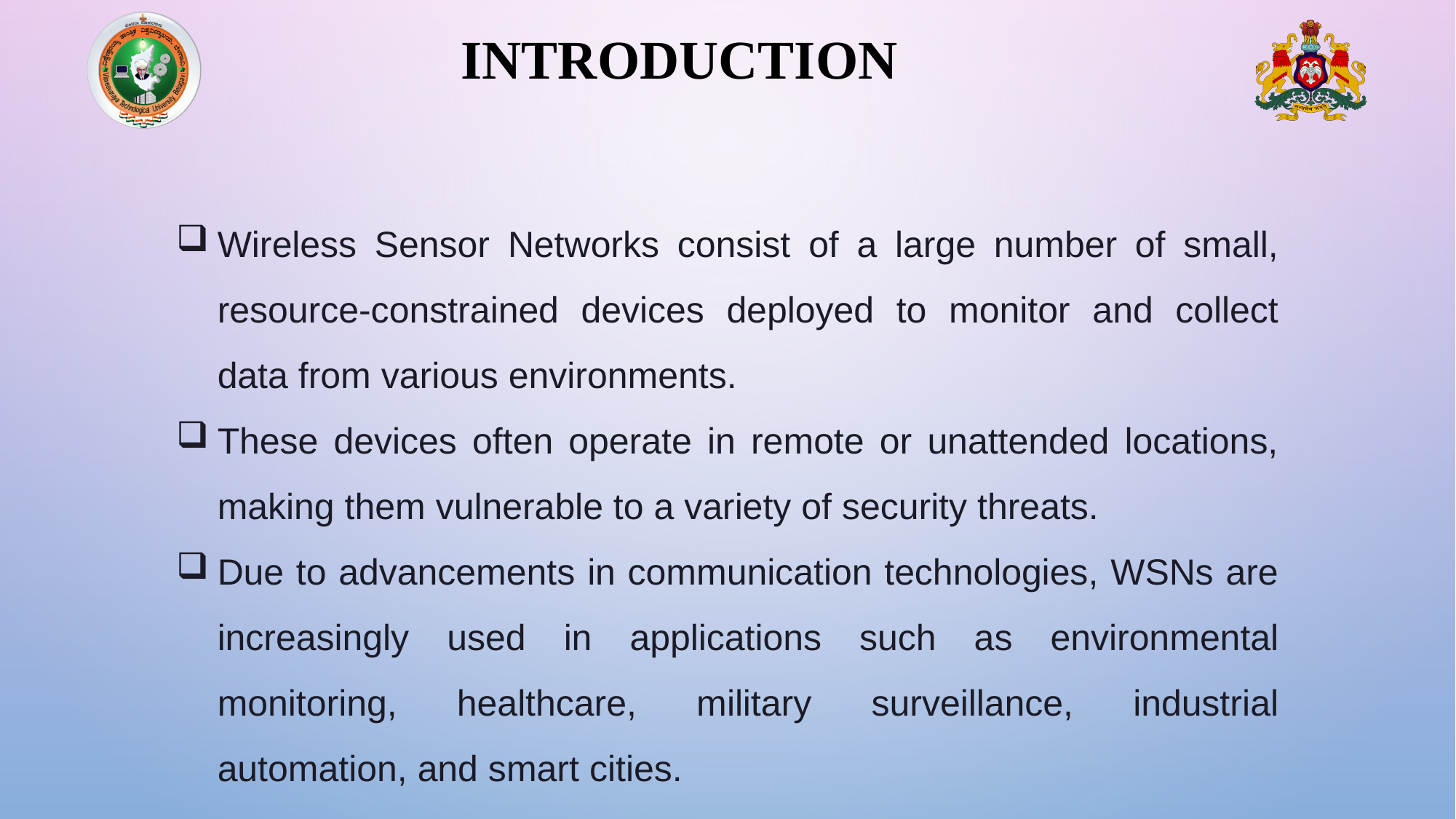

INTRODUCTION
Wireless Sensor Networks consist of a large number of small, resource-constrained devices deployed to monitor and collect data from various environments.
These devices often operate in remote or unattended locations, making them vulnerable to a variety of security threats.
Due to advancements in communication technologies, WSNs are increasingly used in applications such as environmental monitoring, healthcare, military surveillance, industrial automation, and smart cities.